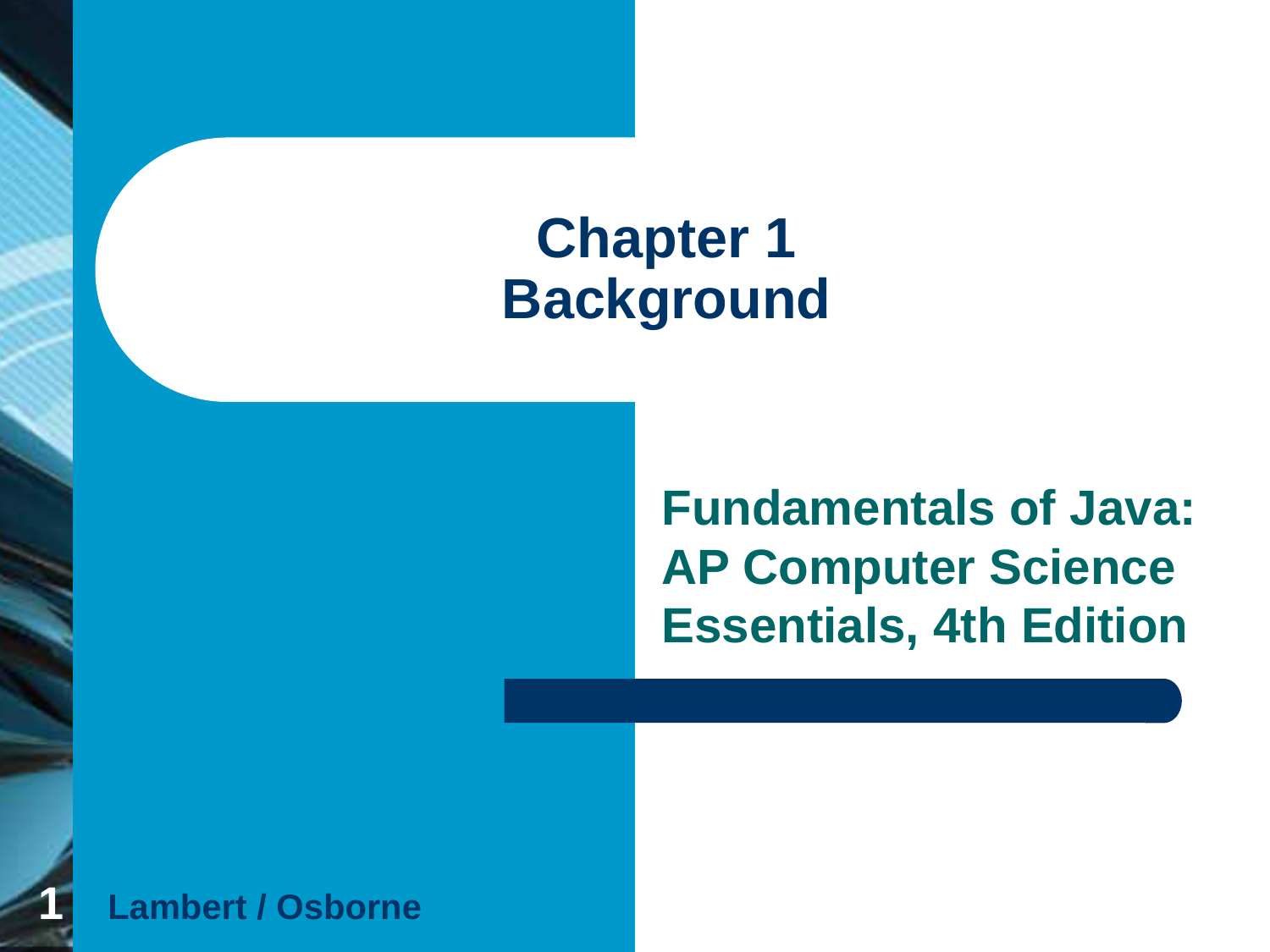

# Chapter 1 Background
Fundamentals of Java: AP Computer Science Essentials, 4th Edition
1

Lambert / Osborne